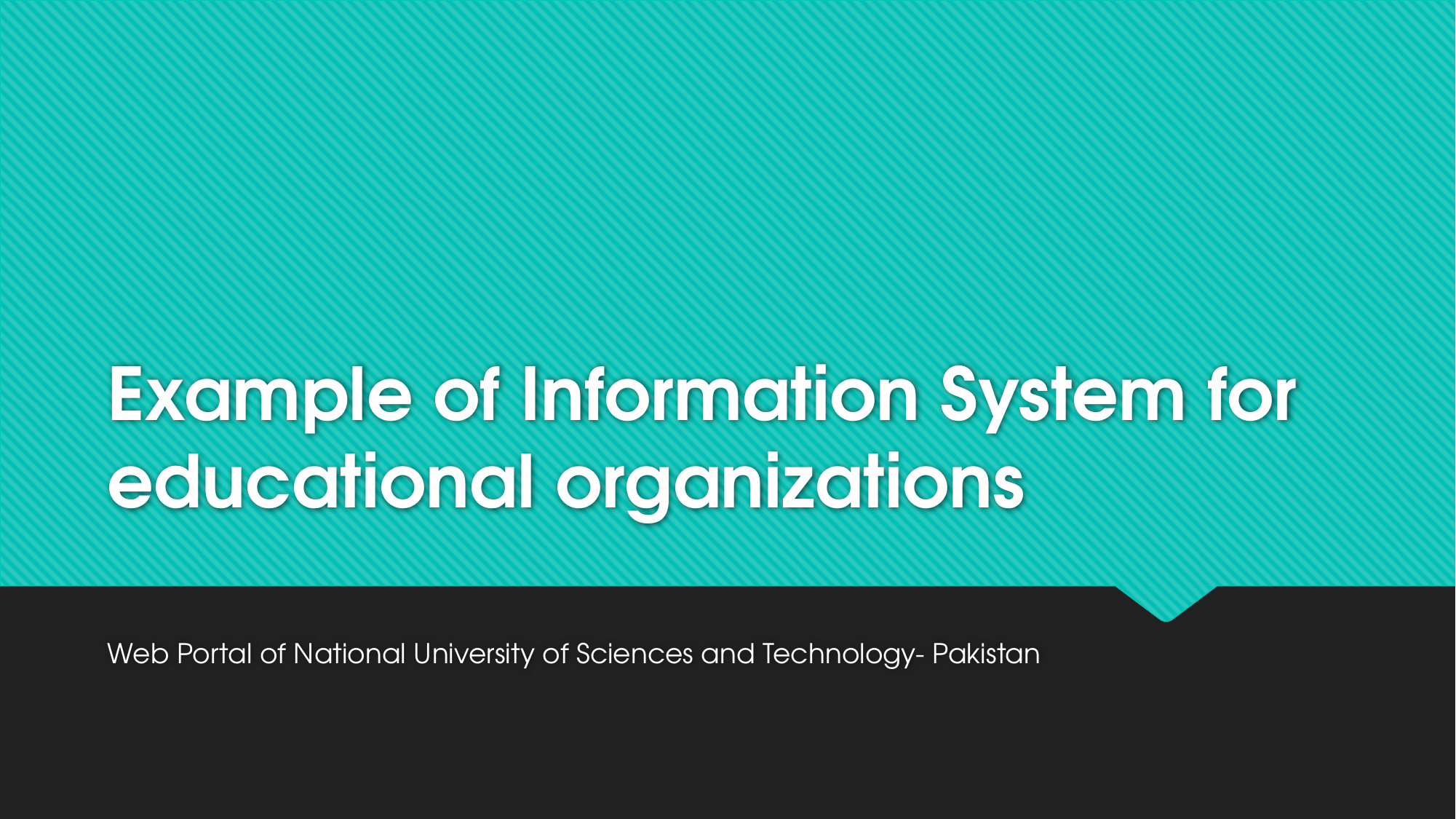

# Example of Information System for educational organizations
Web Portal of National University of Sciences and Technology- Pakistan